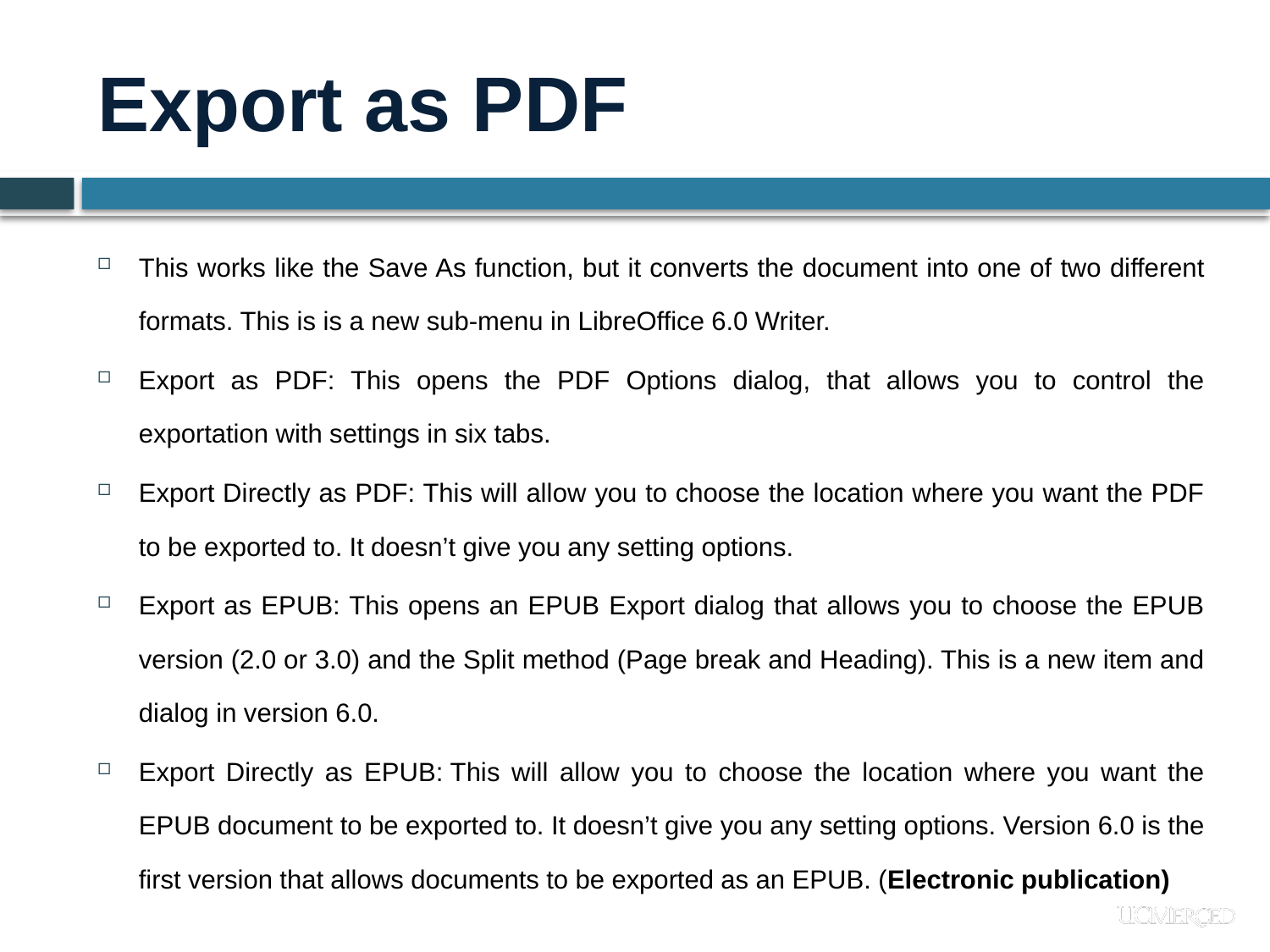

# Export as PDF
This works like the Save As function, but it converts the document into one of two different formats. This is is a new sub-menu in LibreOffice 6.0 Writer.
Export as PDF: This opens the PDF Options dialog, that allows you to control the exportation with settings in six tabs.
Export Directly as PDF: This will allow you to choose the location where you want the PDF to be exported to. It doesn’t give you any setting options.
Export as EPUB: This opens an EPUB Export dialog that allows you to choose the EPUB version (2.0 or 3.0) and the Split method (Page break and Heading). This is a new item and dialog in version 6.0.
Export Directly as EPUB: This will allow you to choose the location where you want the EPUB document to be exported to. It doesn’t give you any setting options. Version 6.0 is the first version that allows documents to be exported as an EPUB. (Electronic publication)